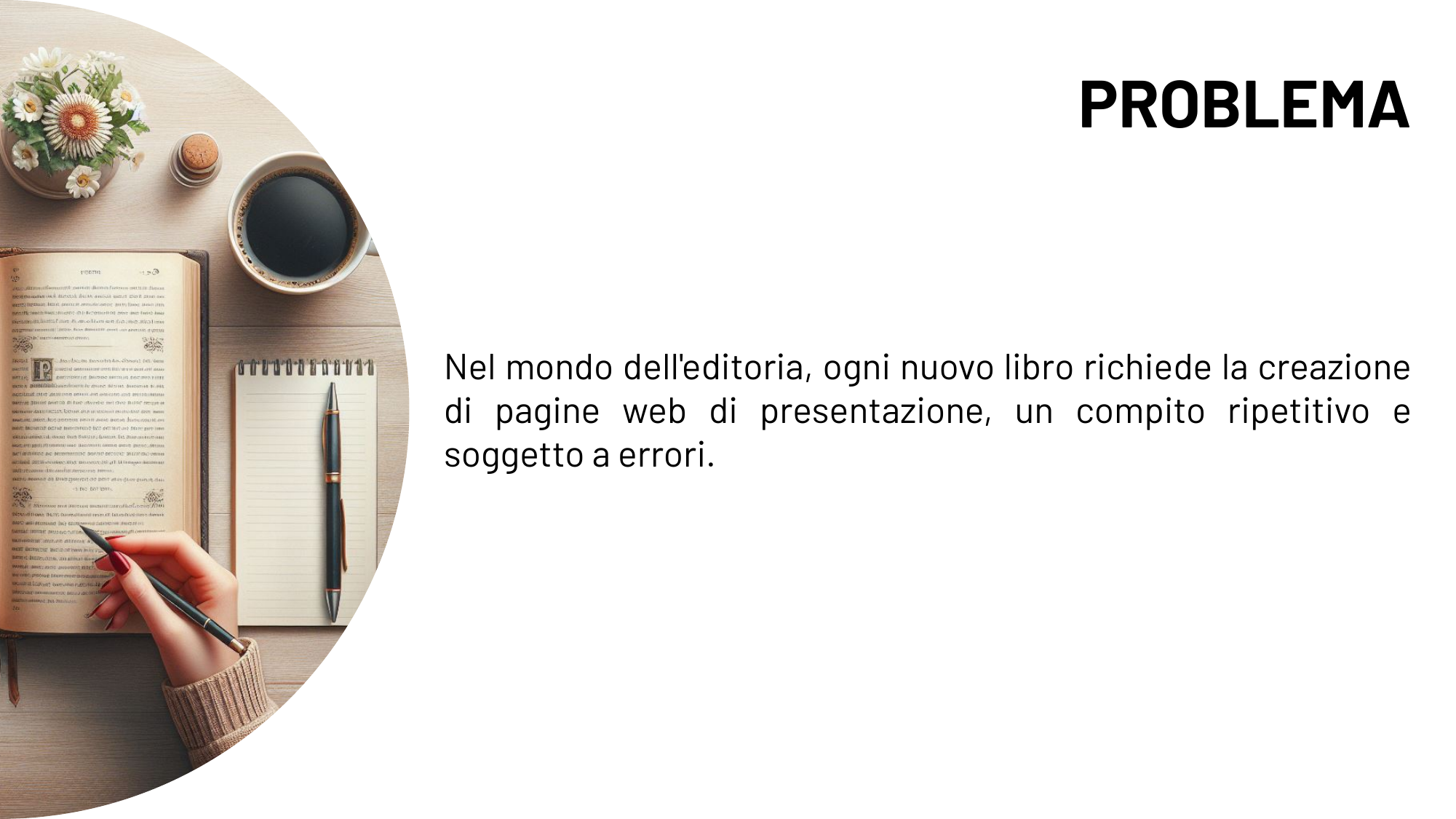

TEXT2HTML
PROBLEMA
Progetto di Linguaggi Formali e Compilatori
Nel mondo dell'editoria, ogni nuovo libro richiede la creazione di pagine web di presentazione, un compito ripetitivo e soggetto a errori.
Lenuzza Benedetta 	1068745
Zanenga Aurora 	1054891